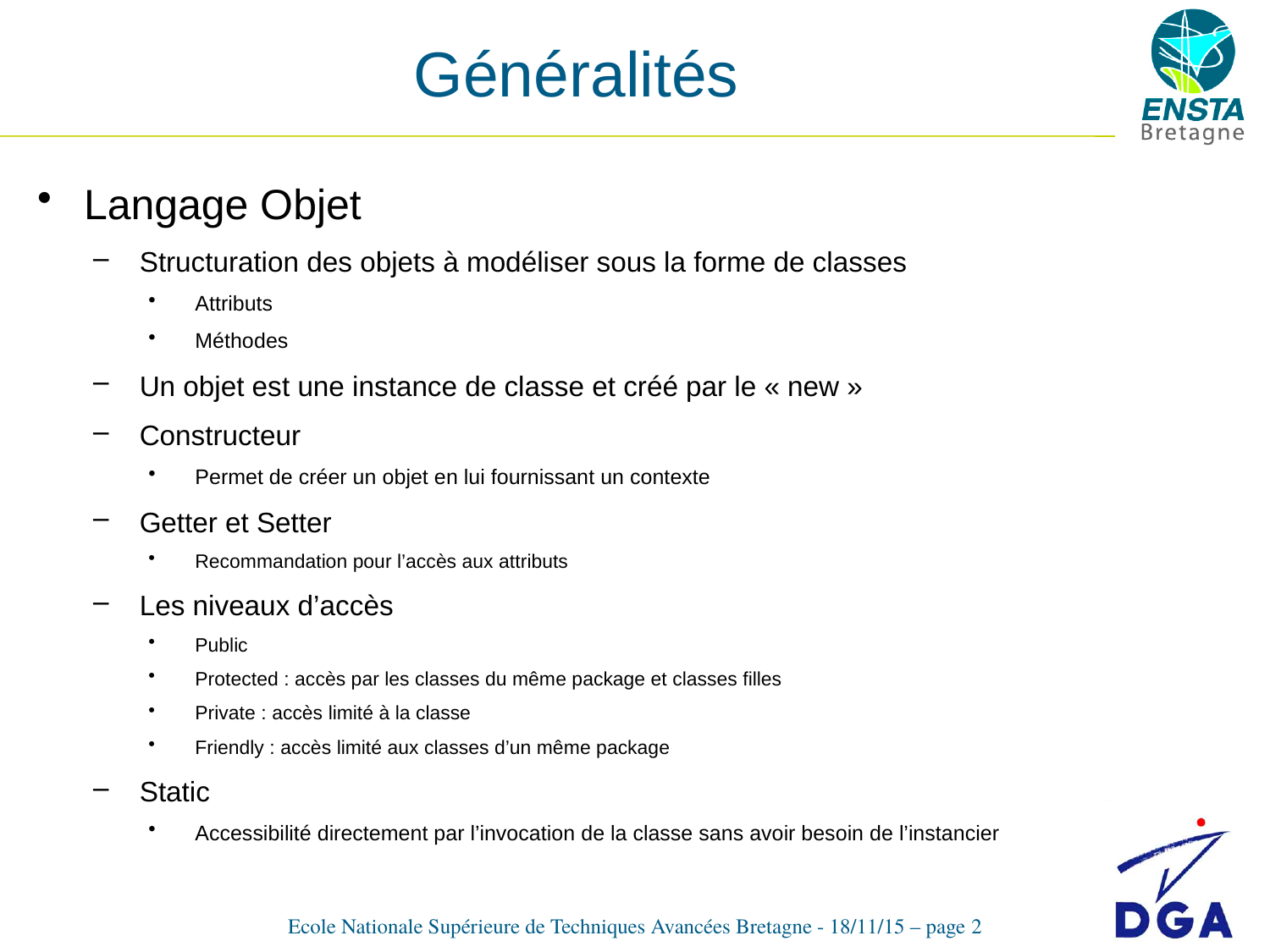

# Généralités
Langage Objet
Structuration des objets à modéliser sous la forme de classes
Attributs
Méthodes
Un objet est une instance de classe et créé par le « new »
Constructeur
Permet de créer un objet en lui fournissant un contexte
Getter et Setter
Recommandation pour l’accès aux attributs
Les niveaux d’accès
Public
Protected : accès par les classes du même package et classes filles
Private : accès limité à la classe
Friendly : accès limité aux classes d’un même package
Static
Accessibilité directement par l’invocation de la classe sans avoir besoin de l’instancier